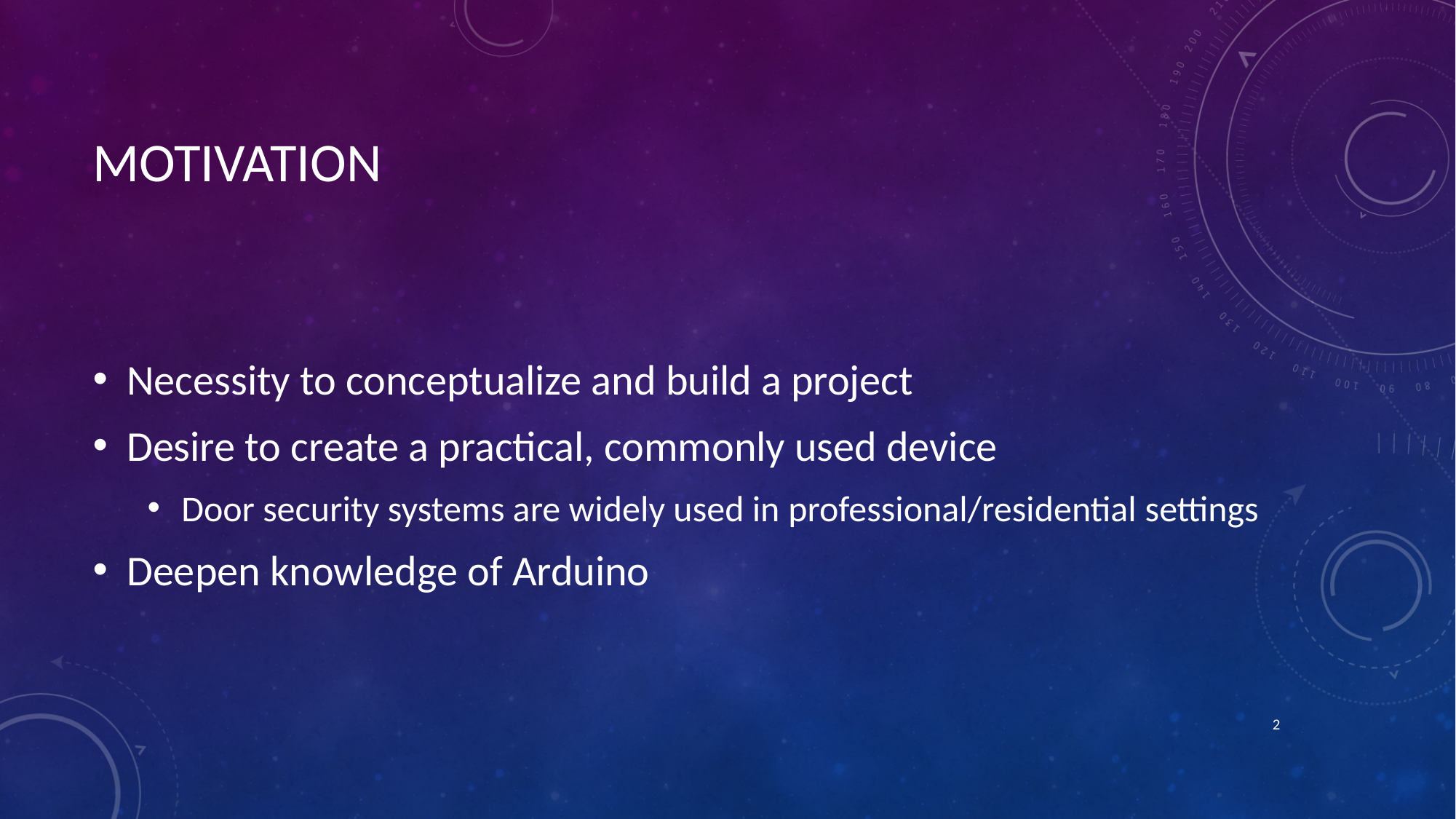

# Motivation
Necessity to conceptualize and build a project
Desire to create a practical, commonly used device
Door security systems are widely used in professional/residential settings
Deepen knowledge of Arduino
2